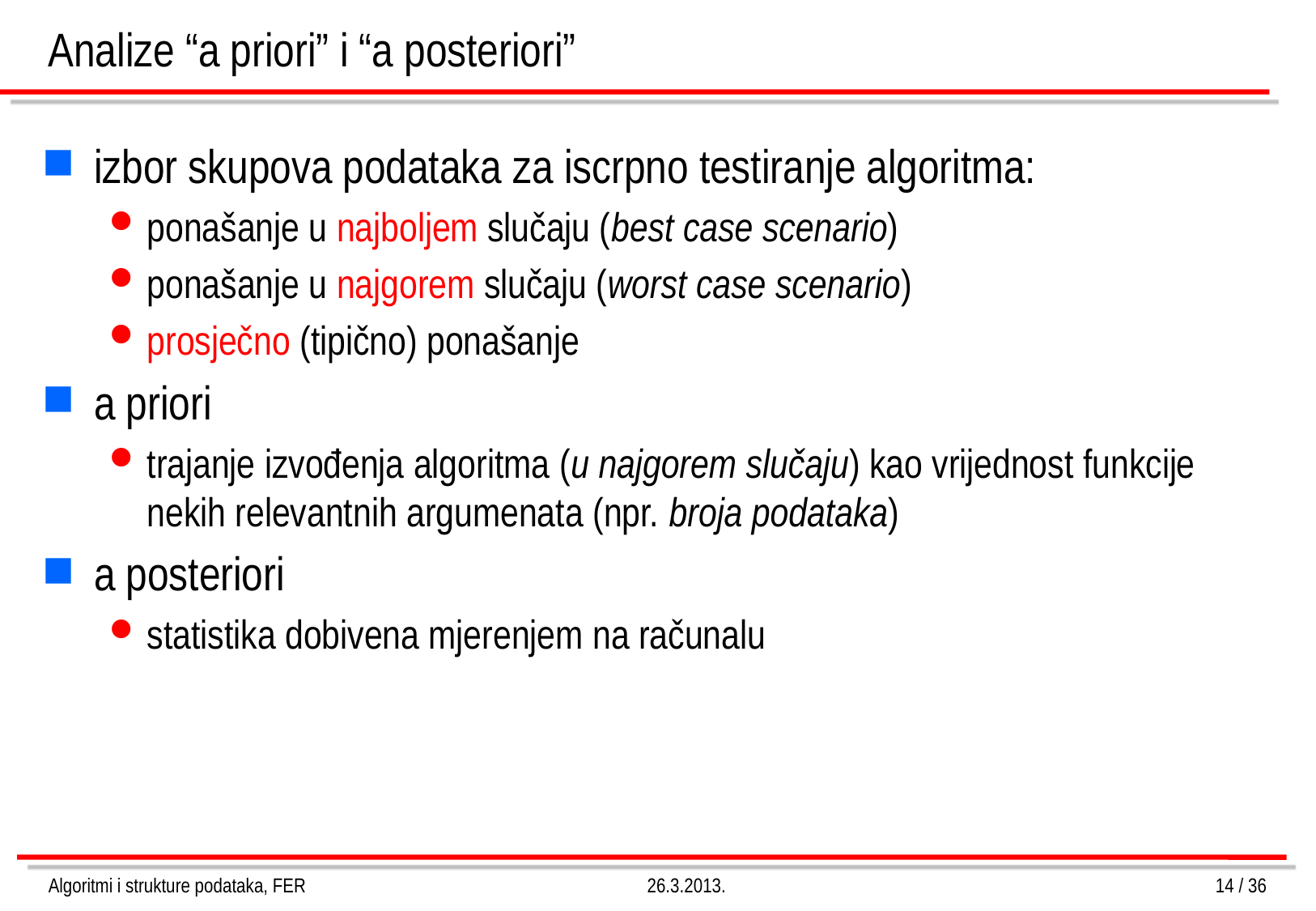

# Analize “a priori” i “a posteriori”
izbor skupova podataka za iscrpno testiranje algoritma:
ponašanje u najboljem slučaju (best case scenario)
ponašanje u najgorem slučaju (worst case scenario)
prosječno (tipično) ponašanje
a priori
trajanje izvođenja algoritma (u najgorem slučaju) kao vrijednost funkcije nekih relevantnih argumenata (npr. broja podataka)
a posteriori
statistika dobivena mjerenjem na računalu

Algoritmi i strukture podataka, FER
26.3.2013.
14 / 36